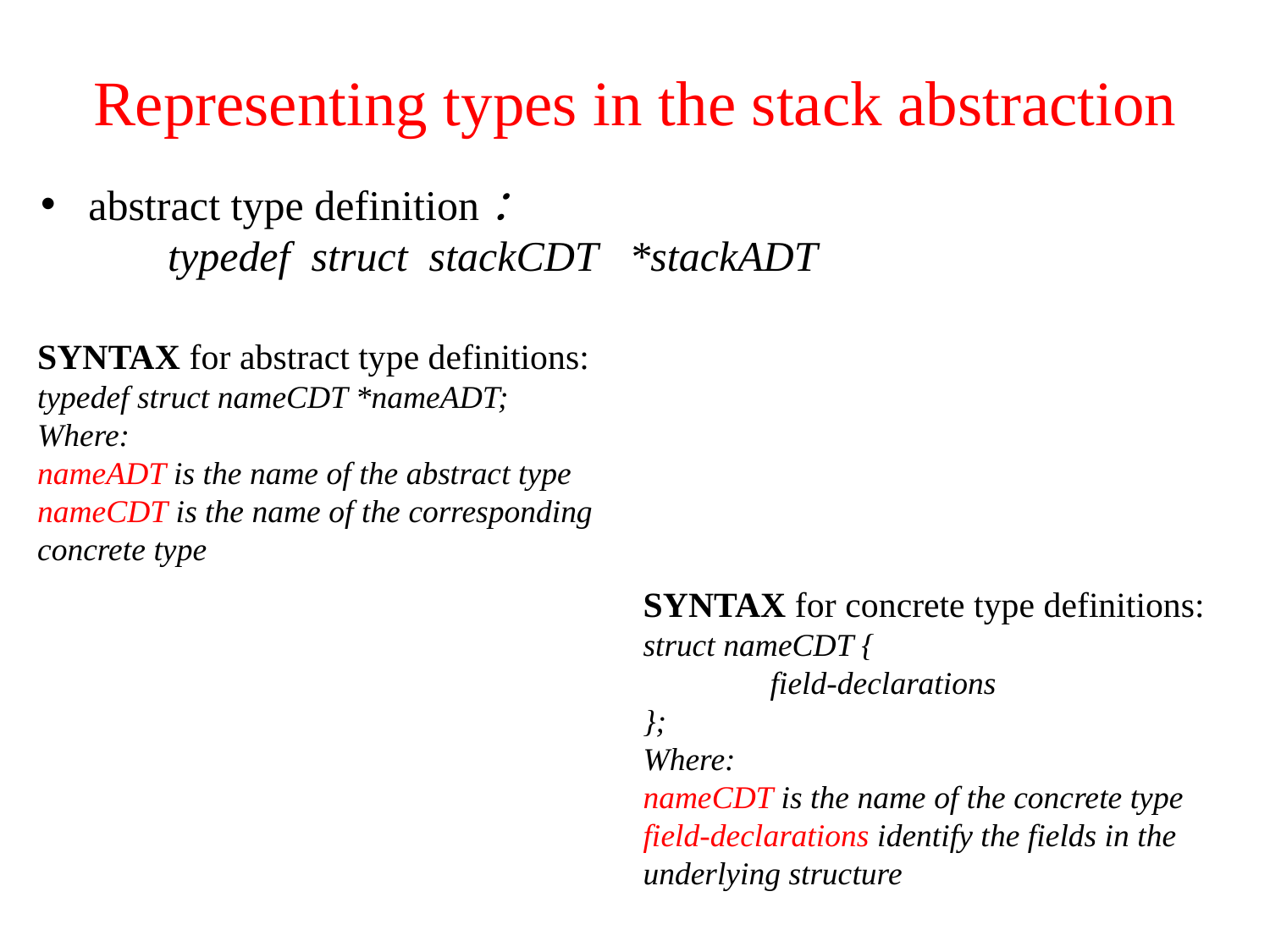

Representing types in the stack abstraction
abstract type definition：
	typedef  struct  stackCDT   *stackADT
SYNTAX for abstract type definitions:
typedef struct nameCDT *nameADT;
Where:
nameADT is the name of the abstract type
nameCDT is the name of the corresponding concrete type
SYNTAX for concrete type definitions:
struct nameCDT {
	field-declarations
};
Where:
nameCDT is the name of the concrete type
field-declarations identify the fields in the underlying structure